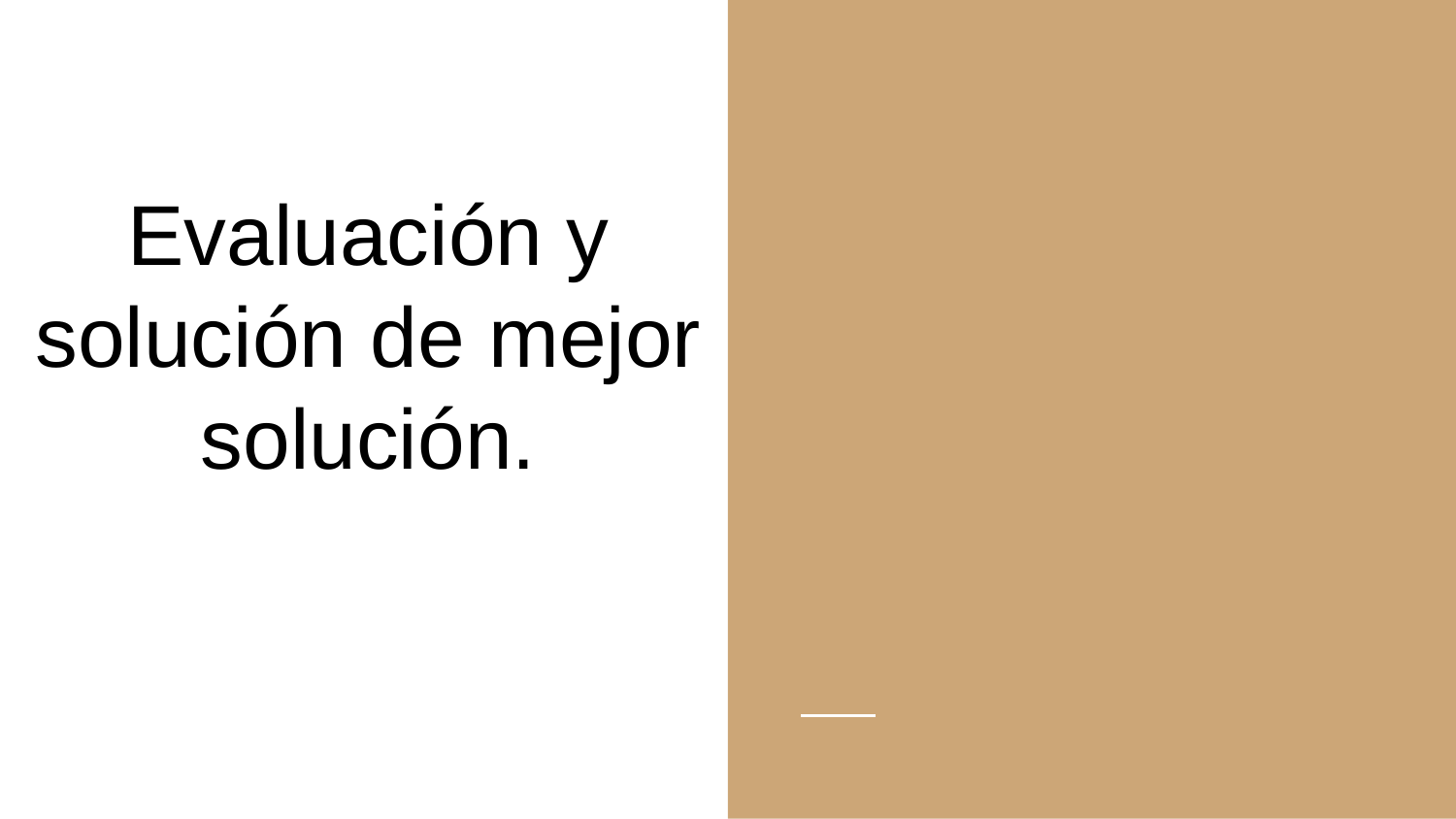

# Evaluación y solución de mejor solución.